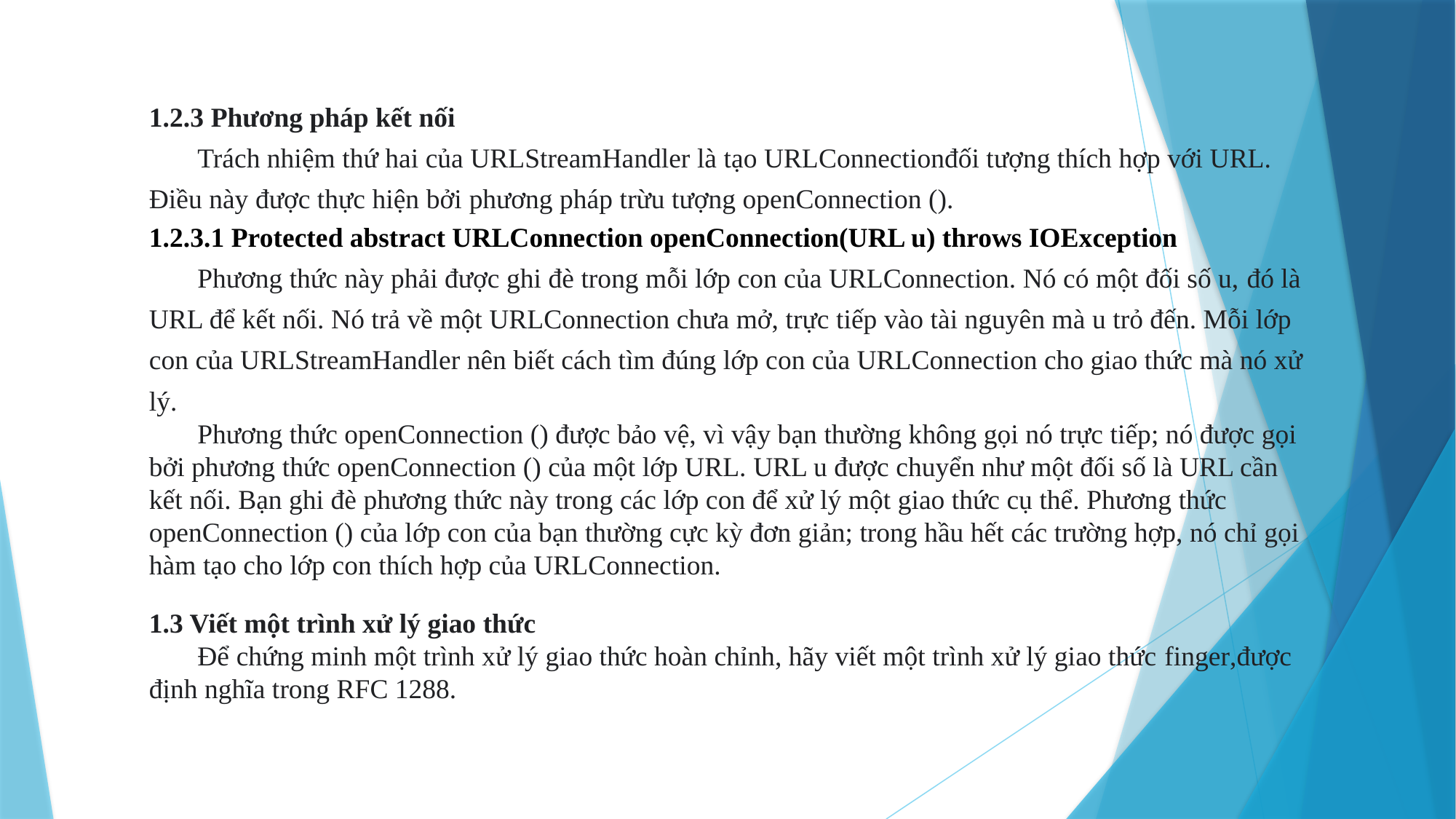

1.2.3 Phương pháp kết nối
       Trách nhiệm thứ hai của URLStreamHandler là tạo URLConnectionđối tượng thích hợp với URL. Điều này được thực hiện bởi phương pháp trừu tượng openConnection ().
1.2.3.1 Protected abstract URLConnection openConnection(URL u) throws IOException
       Phương thức này phải được ghi đè trong mỗi lớp con của URLConnection. Nó có một đối số u, đó là URL để kết nối. Nó trả về một URLConnection chưa mở, trực tiếp vào tài nguyên mà u trỏ đến. Mỗi lớp con của URLStreamHandler nên biết cách tìm đúng lớp con của URLConnection cho giao thức mà nó xử lý.
       Phương thức openConnection () được bảo vệ, vì vậy bạn thường không gọi nó trực tiếp; nó được gọi bởi phương thức openConnection () của một lớp URL. URL u được chuyển như một đối số là URL cần kết nối. Bạn ghi đè phương thức này trong các lớp con để xử lý một giao thức cụ thể. Phương thức openConnection () của lớp con của bạn thường cực kỳ đơn giản; trong hầu hết các trường hợp, nó chỉ gọi hàm tạo cho lớp con thích hợp của URLConnection.
1.3 Viết một trình xử lý giao thức
       Để chứng minh một trình xử lý giao thức hoàn chỉnh, hãy viết một trình xử lý giao thức finger,được định nghĩa trong RFC 1288.